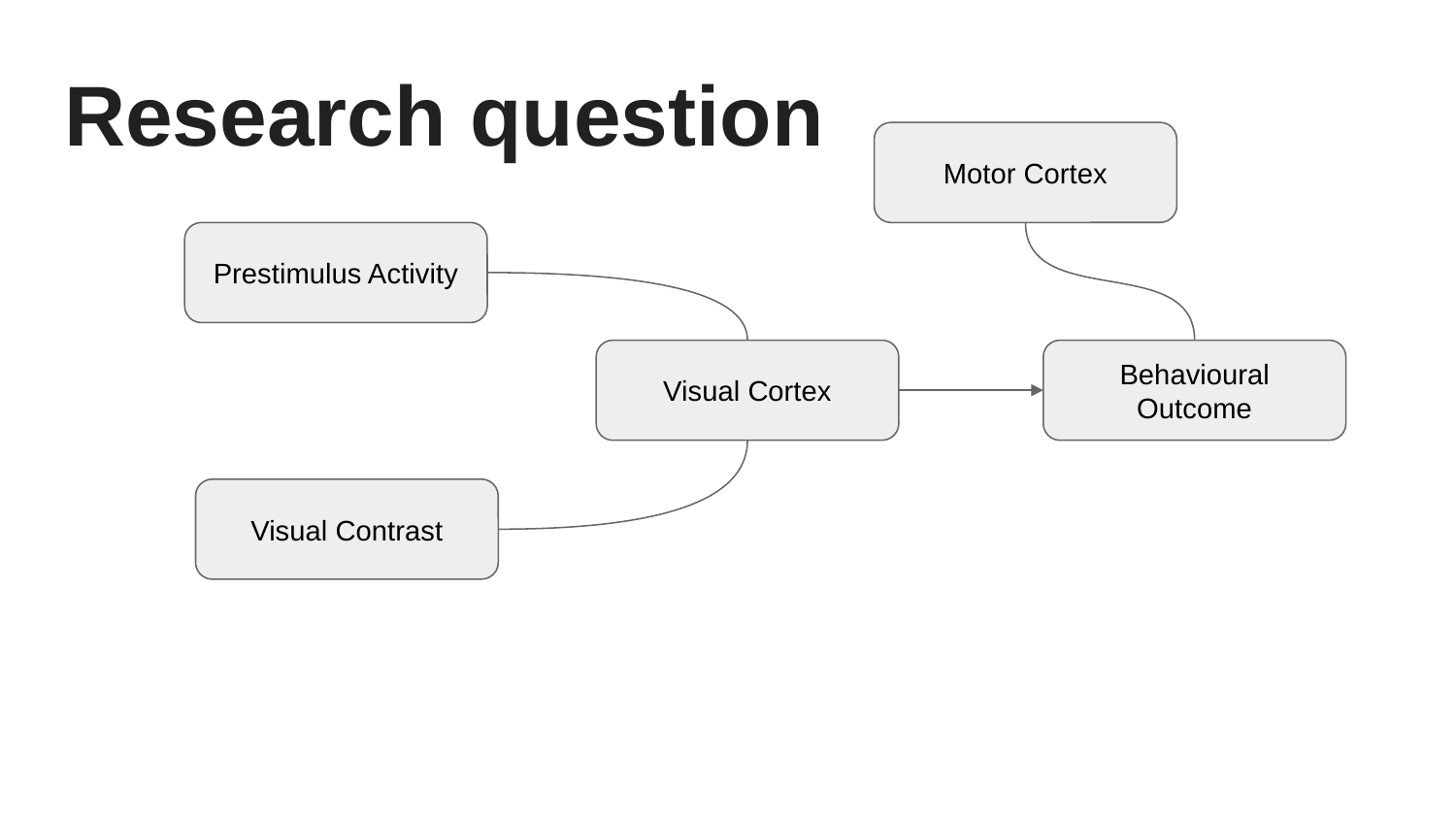

# Research question
Motor Cortex
Prestimulus Activity
Visual Cortex
Behavioural Outcome
Visual Contrast